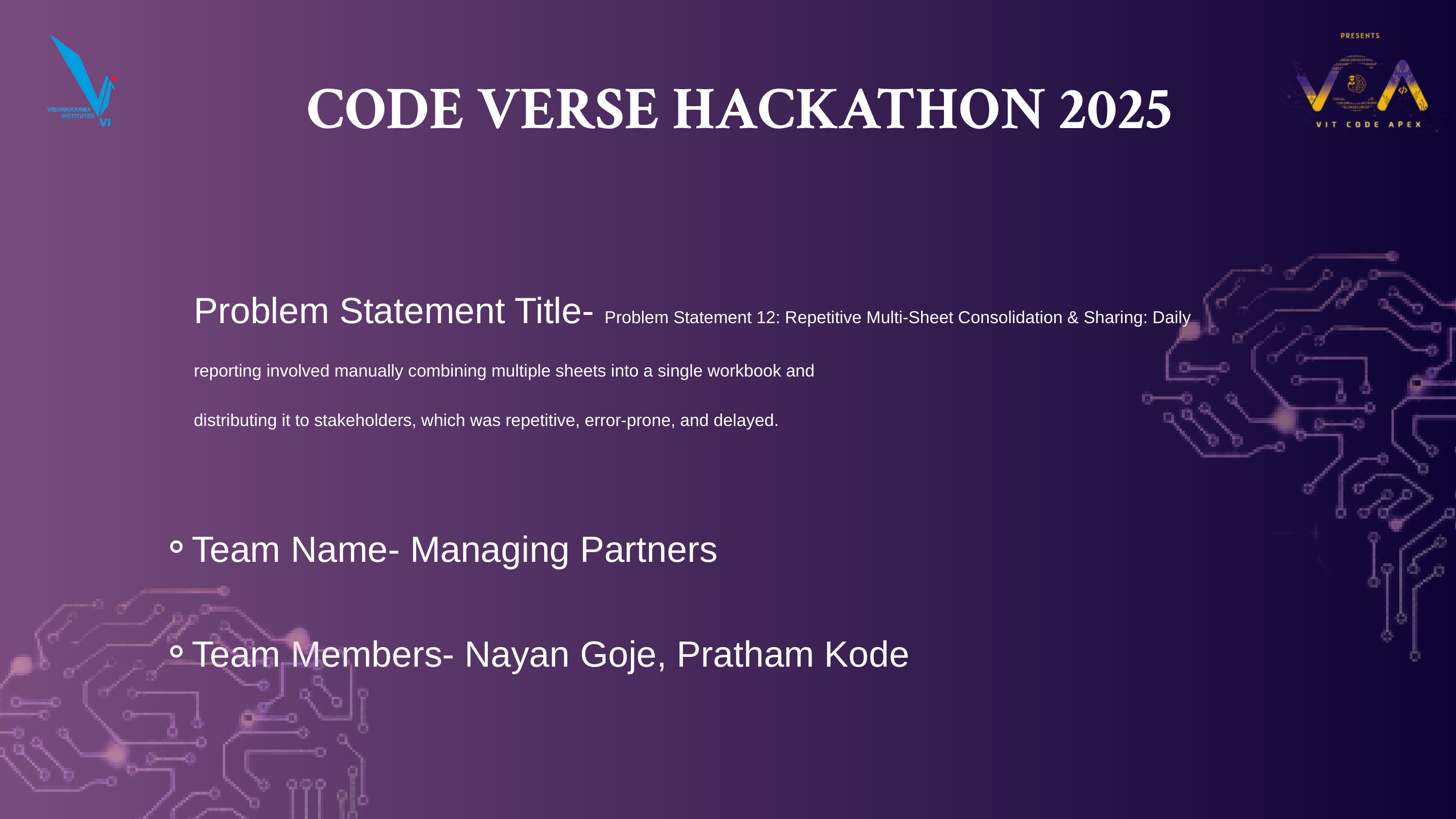

CODE VERSE HACKATHON 2025

Problem Statement Title- Problem Statement 12: Repetitive Multi-Sheet Consolidation & Sharing: Daily
reporting involved manually combining multiple sheets into a single workbook and
distributing it to stakeholders, which was repetitive, error-prone, and delayed.

Team Name- Managing Partners
Team Members- Nayan Goje, Pratham Kode